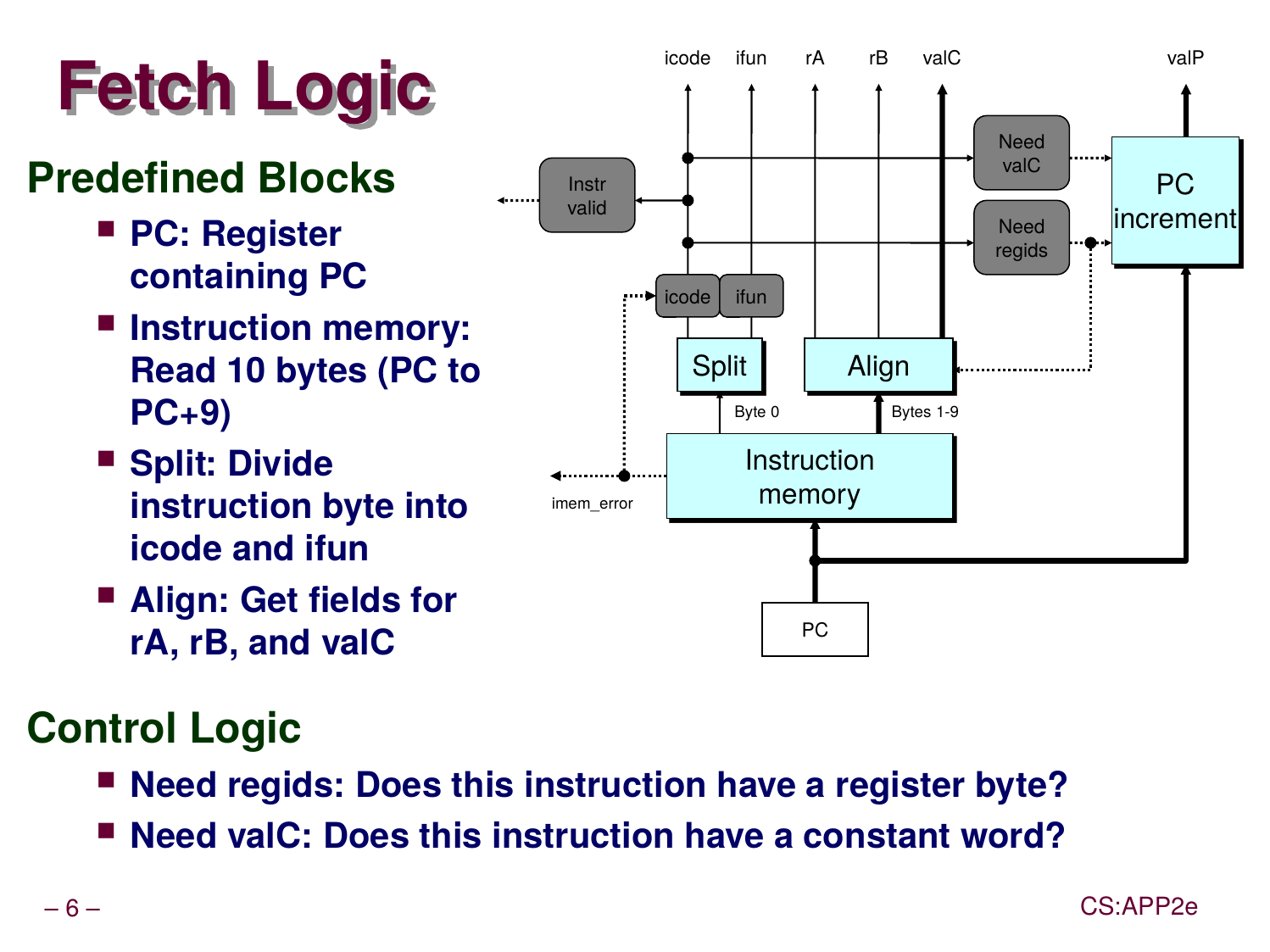

icode
ifun
rA
rB
valC
valP

Need
valC

PC
increment

Instr
valid

Need
regids

icode
ifun
Split
Align

Byte 0
Bytes 1-9
Instruction
memory

imem_error

PC
# Fetch Logic
Predefined Blocks
PC: Register containing PC
Instruction memory: Read 10 bytes (PC to PC+9)
Split: Divide instruction byte into icode and ifun
Align: Get fields for rA, rB, and valC
Control Logic
Need regids: Does this instruction have a register byte?
Need valC: Does this instruction have a constant word?